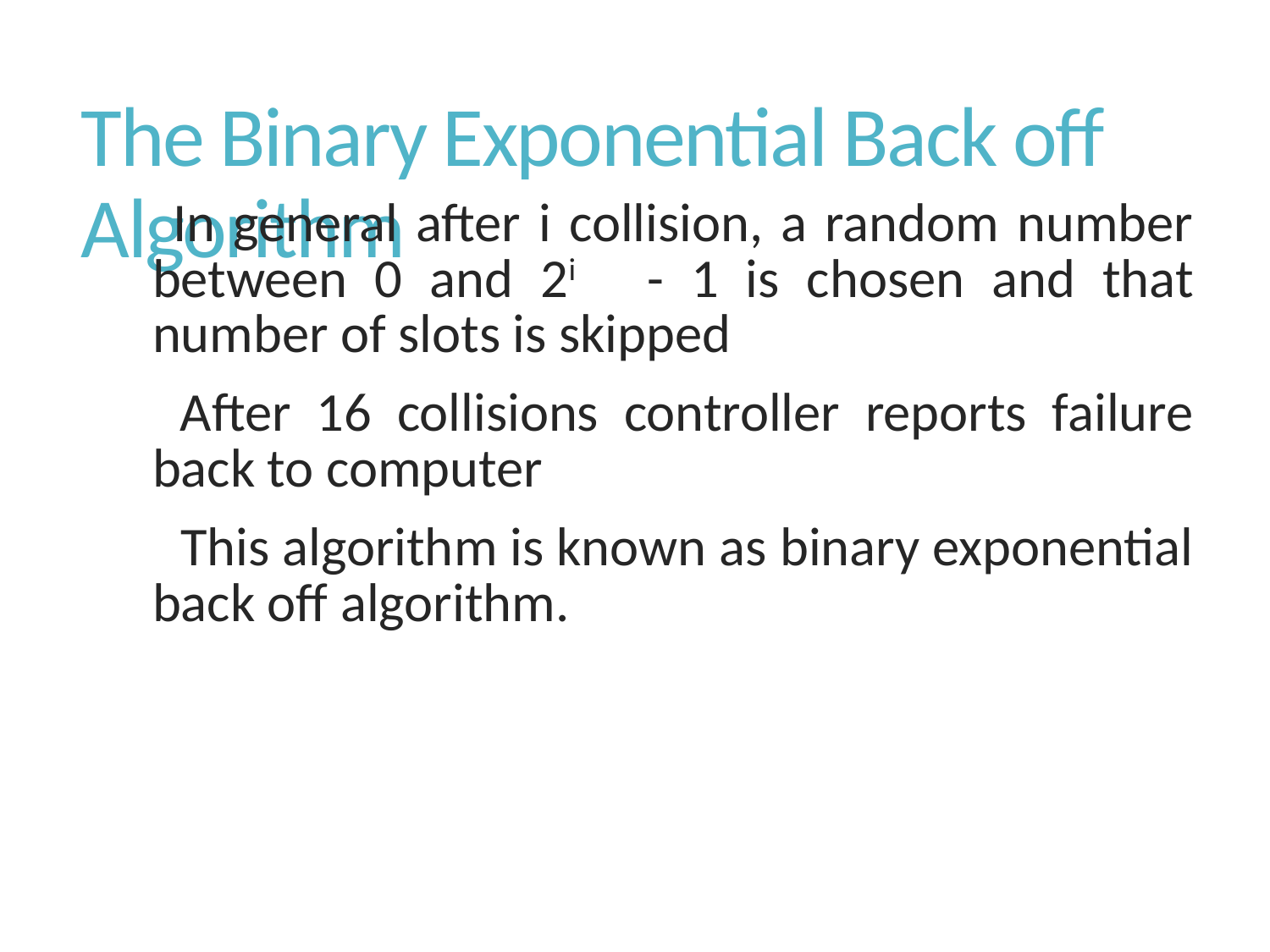

# The Binary Exponential Back off Algorithm
 In general after i collision, a random number between 0 and 2i   - 1 is chosen and that number of slots is skipped
 After 16 collisions controller reports failure back to computer
  This algorithm is known as binary exponential back off algorithm.